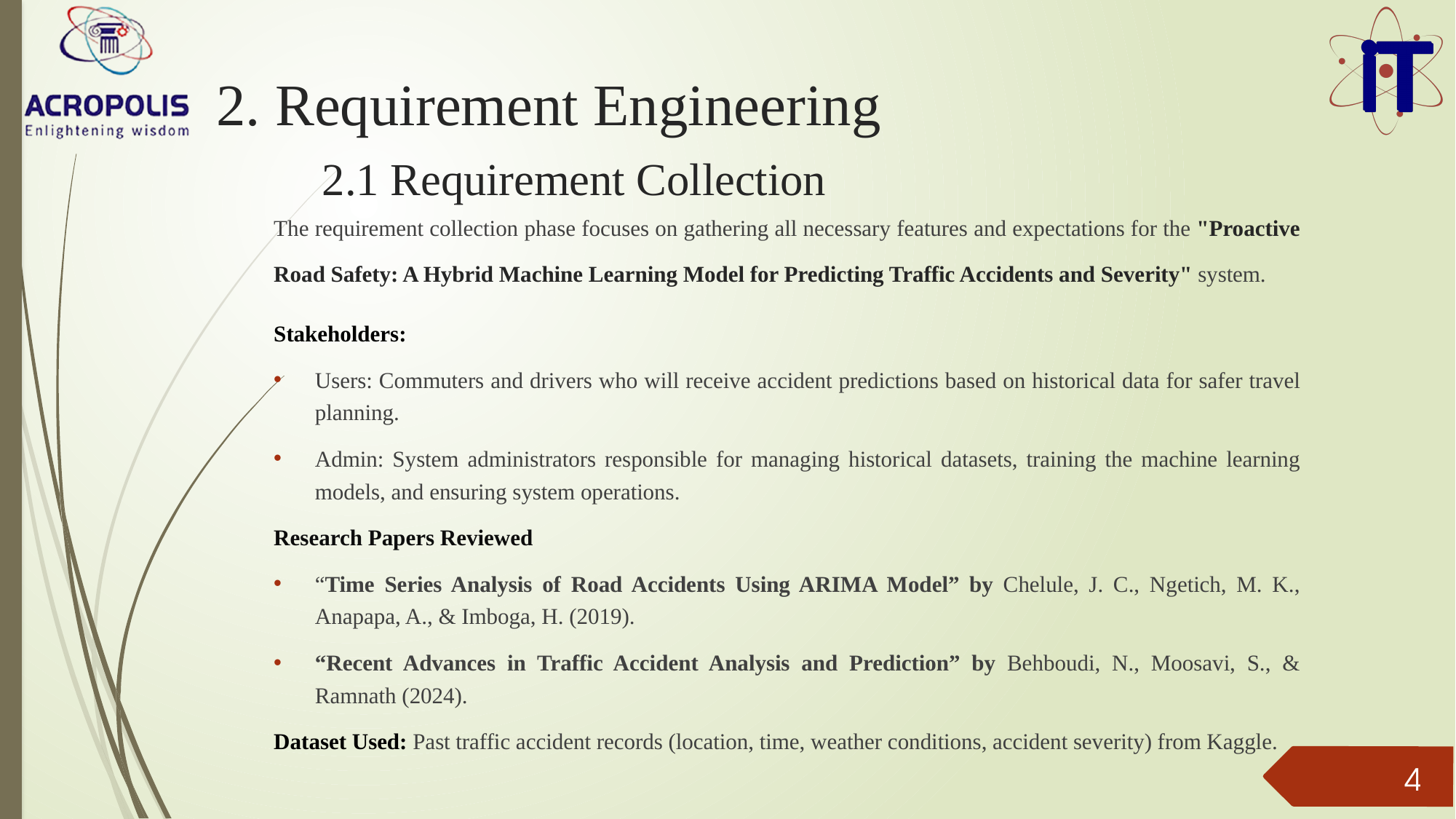

# 2. Requirement Engineering 2.1 Requirement Collection
The requirement collection phase focuses on gathering all necessary features and expectations for the "Proactive Road Safety: A Hybrid Machine Learning Model for Predicting Traffic Accidents and Severity" system.
Stakeholders:
Users: Commuters and drivers who will receive accident predictions based on historical data for safer travel planning.
Admin: System administrators responsible for managing historical datasets, training the machine learning models, and ensuring system operations.
Research Papers Reviewed
“Time Series Analysis of Road Accidents Using ARIMA Model” by Chelule, J. C., Ngetich, M. K., Anapapa, A., & Imboga, H. (2019).
“Recent Advances in Traffic Accident Analysis and Prediction” by Behboudi, N., Moosavi, S., & Ramnath (2024).
Dataset Used: Past traffic accident records (location, time, weather conditions, accident severity) from Kaggle.
4